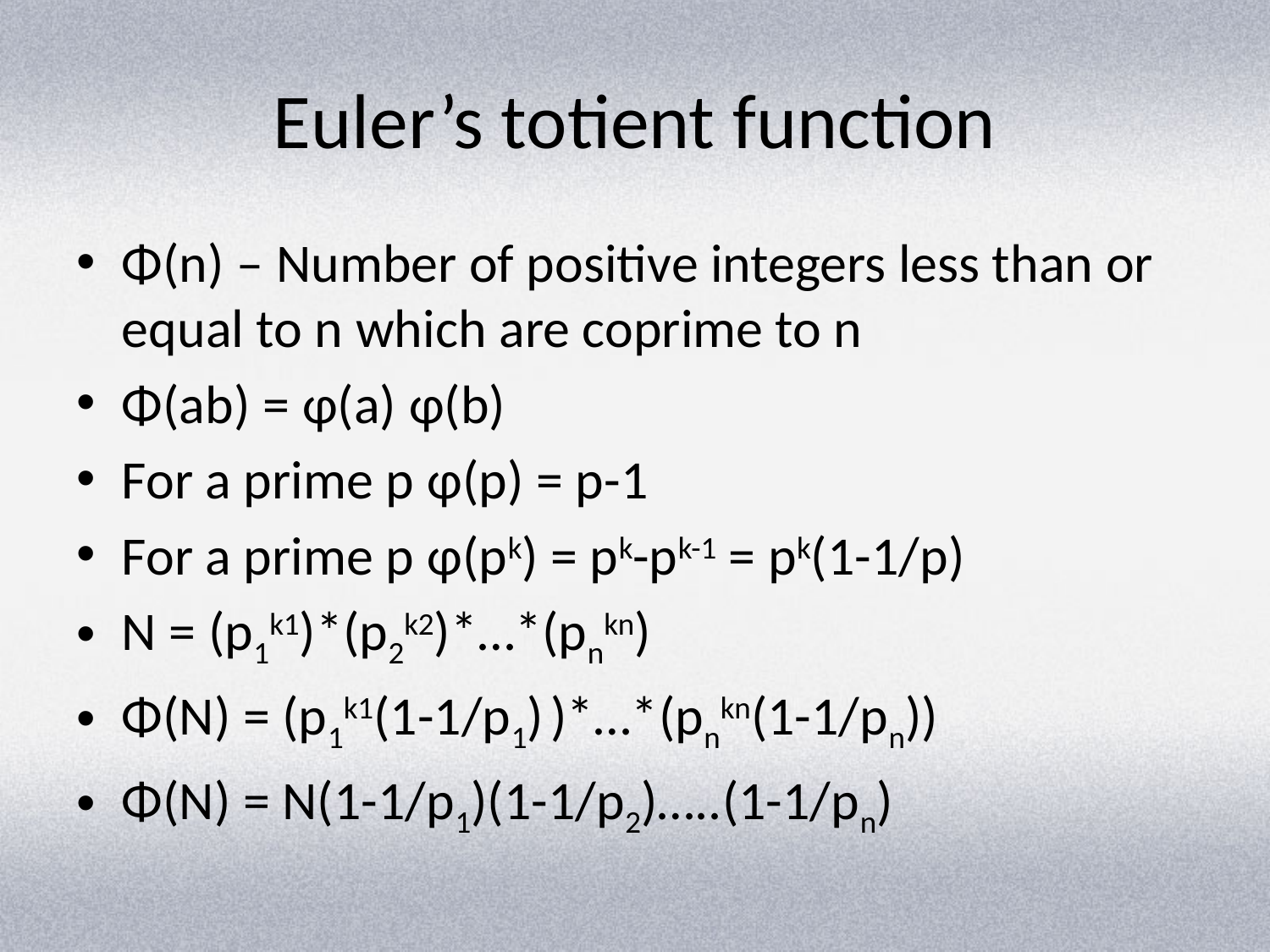

# Euler’s totient function
Φ(n) – Number of positive integers less than or equal to n which are coprime to n
Φ(ab) = φ(a) φ(b)
For a prime p φ(p) = p-1
For a prime p φ(pk) = pk-pk-1 = pk(1-1/p)
N = (p1k1)*(p2k2)*…*(pnkn)
Φ(N) = (p1k1(1-1/p1) )*…*(pnkn(1-1/pn))
Φ(N) = N(1-1/p1)(1-1/p2)…..(1-1/pn)